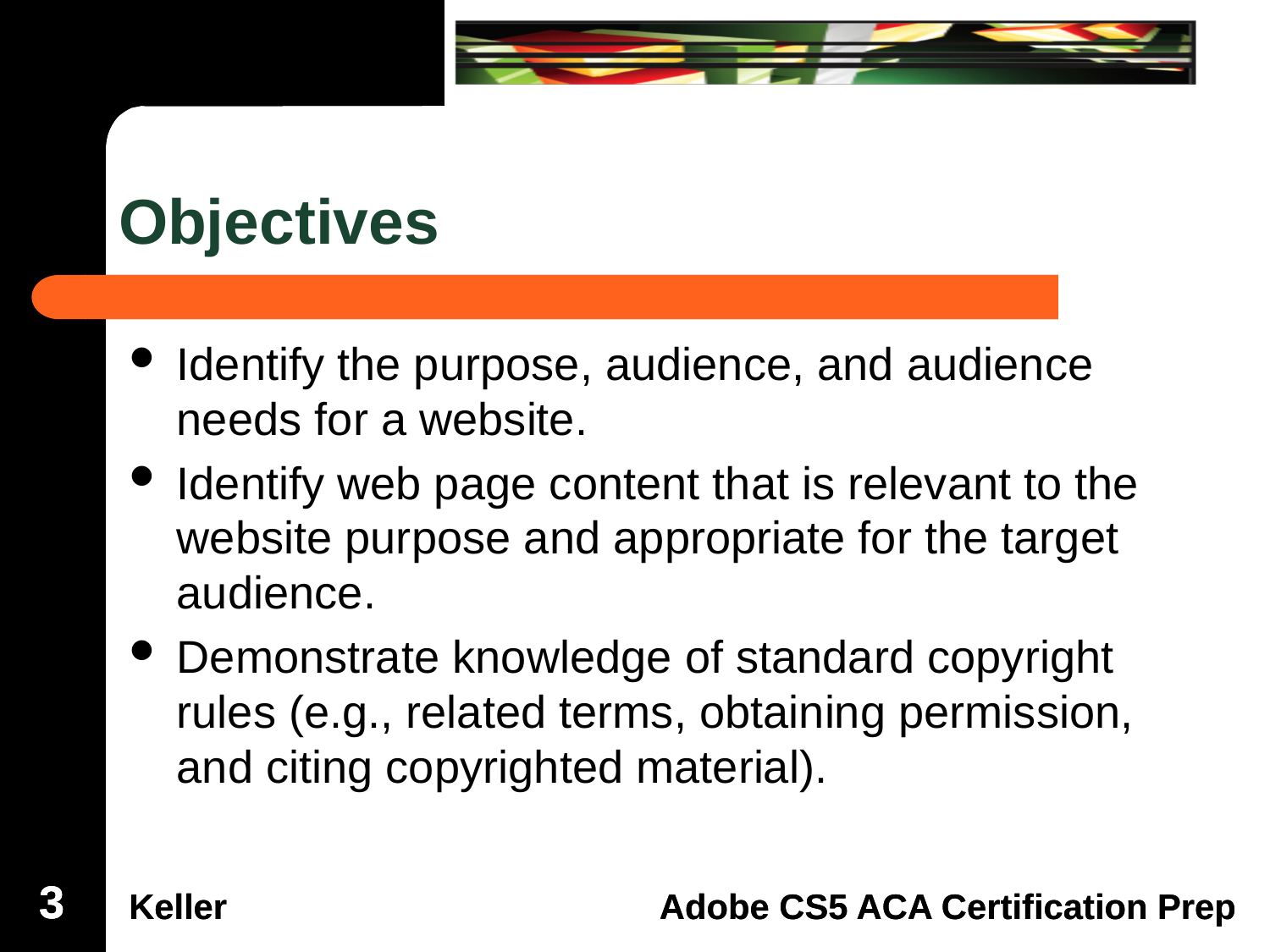

# Objectives
Identify the purpose, audience, and audience needs for a website.
Identify web page content that is relevant to the website purpose and appropriate for the target audience.
Demonstrate knowledge of standard copyright rules (e.g., related terms, obtaining permission, and citing copyrighted material).
3
3
3